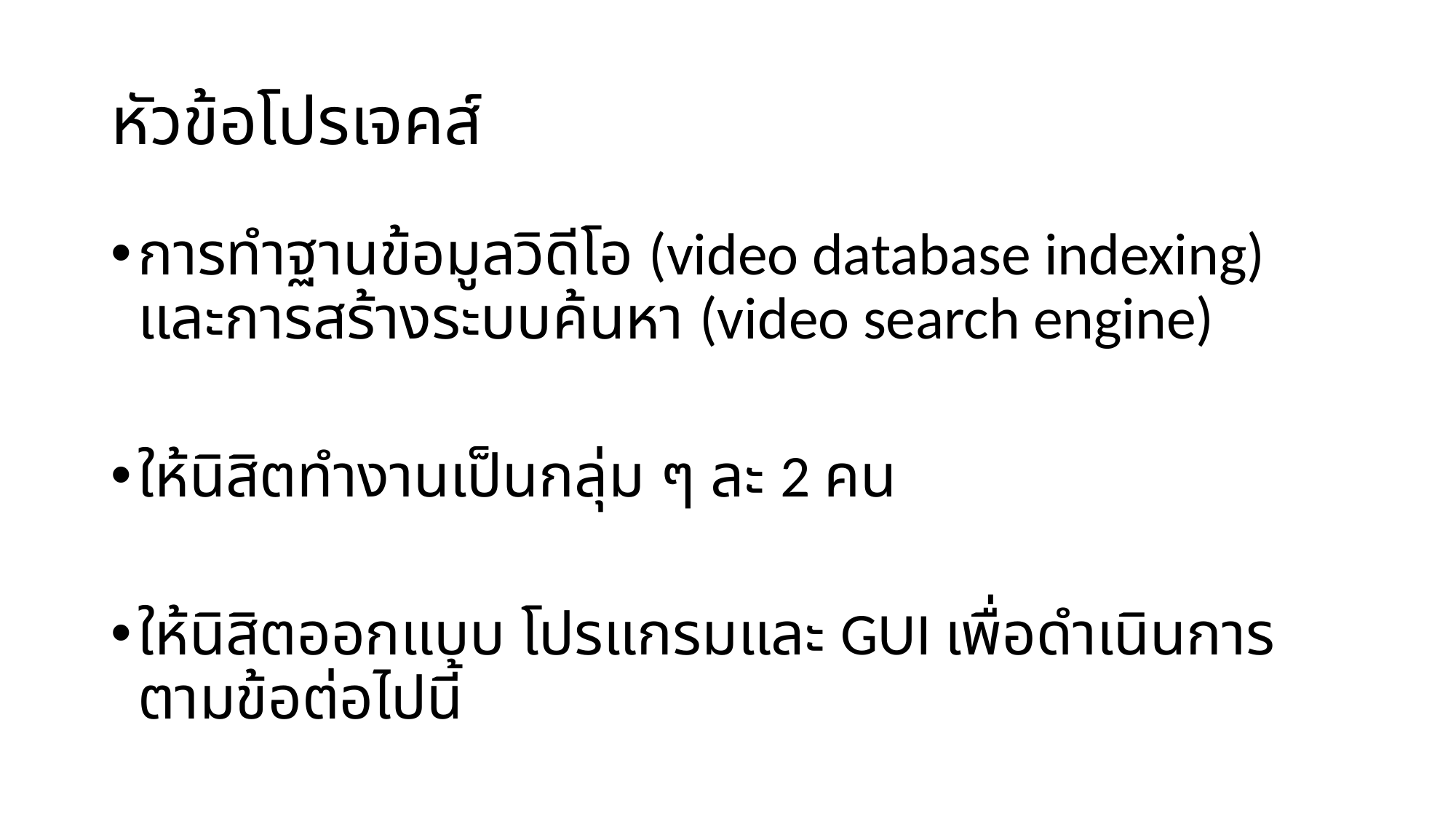

# หัวข้อโปรเจคส์
การทำฐานข้อมูลวิดีโอ (video database indexing) และการสร้างระบบค้นหา (video search engine)

ให้นิสิตทำงานเป็นกลุ่ม ๆ ละ 2 คน

ให้นิสิตออกแบบ โปรแกรมและ GUI เพื่อดำเนินการตามข้อต่อไปนี้